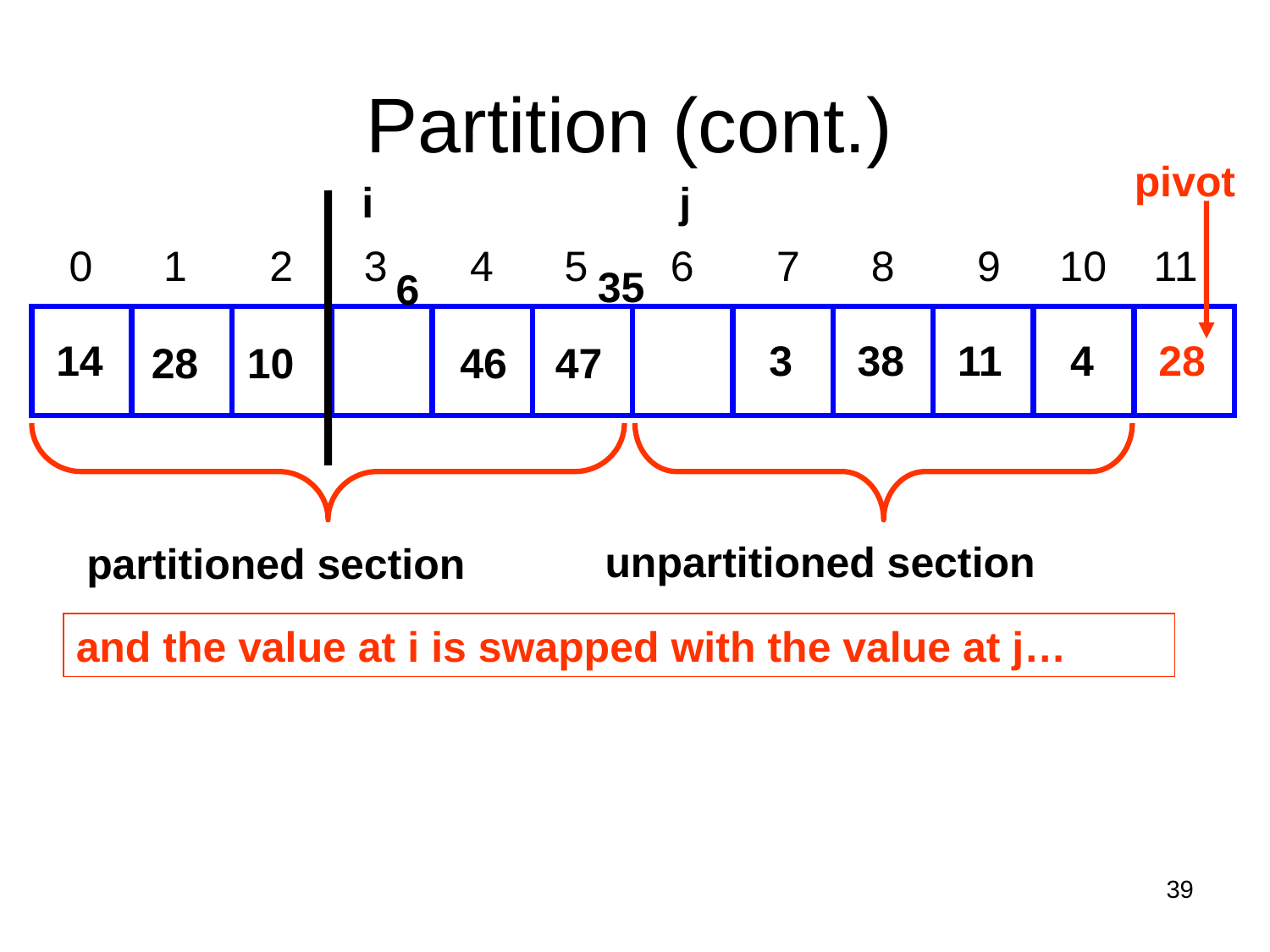

# Partition (cont.)
pivot
i
j

   0      1       2      3       4      5       6       7      8       9     10    11
 35
  6

 14

  3
 38
 11
  4
 28
 28
10
 46
 47

unpartitioned section
partitioned section
and the value at i is swapped with the value at j…
39